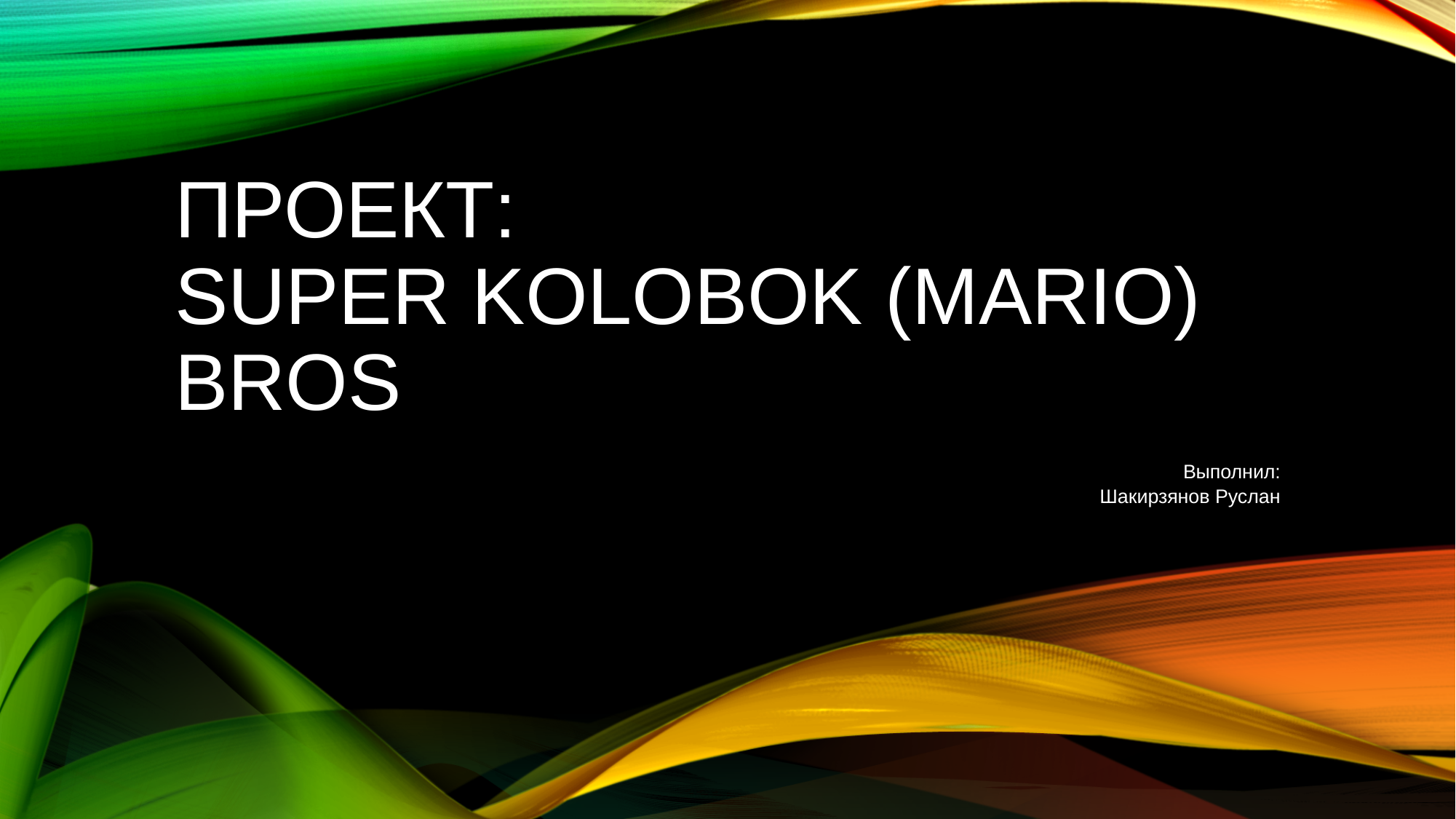

# ПРОЕКТ: Super kolobok (Mario) bros

Выполнил:
Шакирзянов Руслан